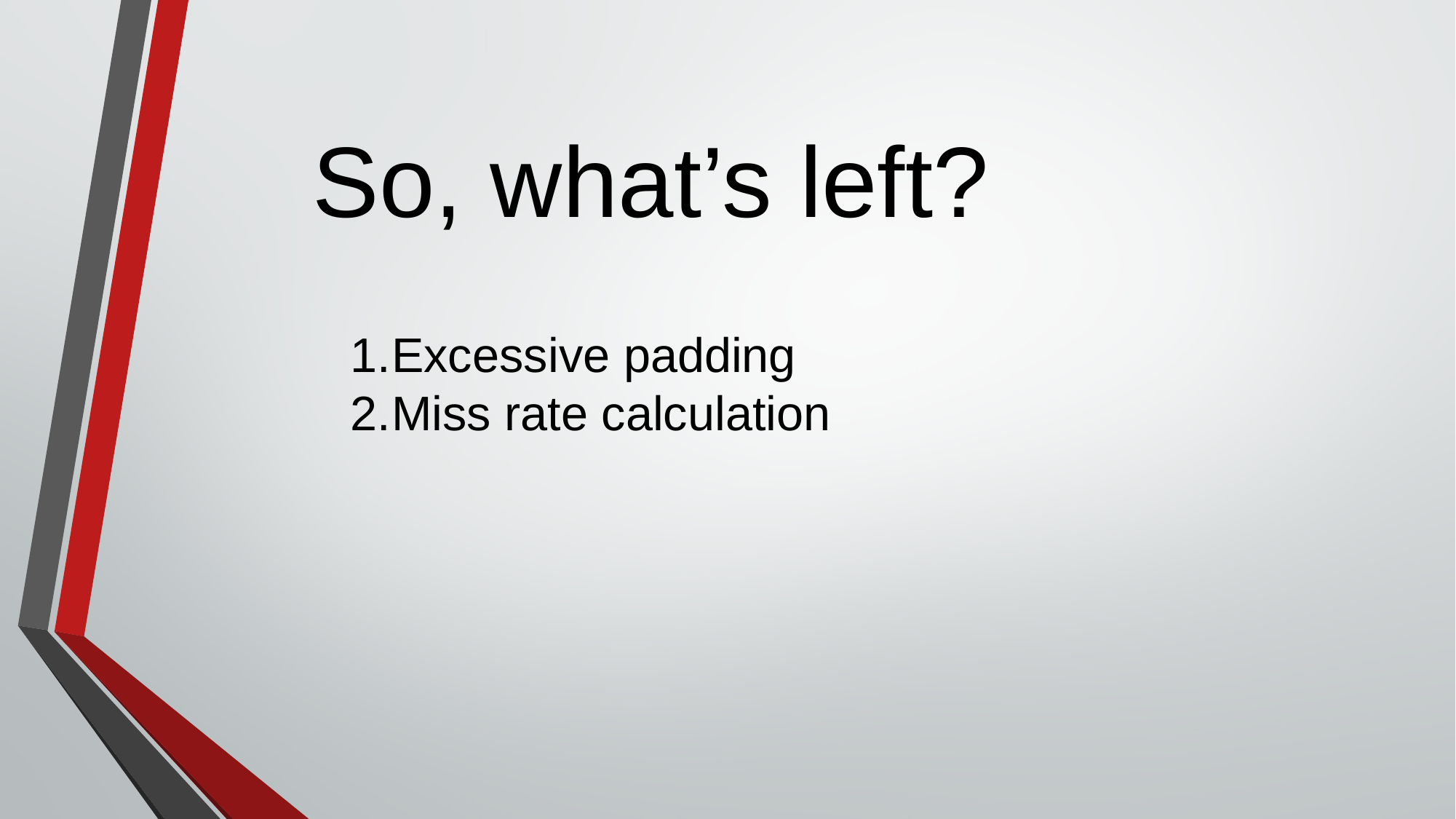

# So, what’s left?
Excessive padding
Miss rate calculation